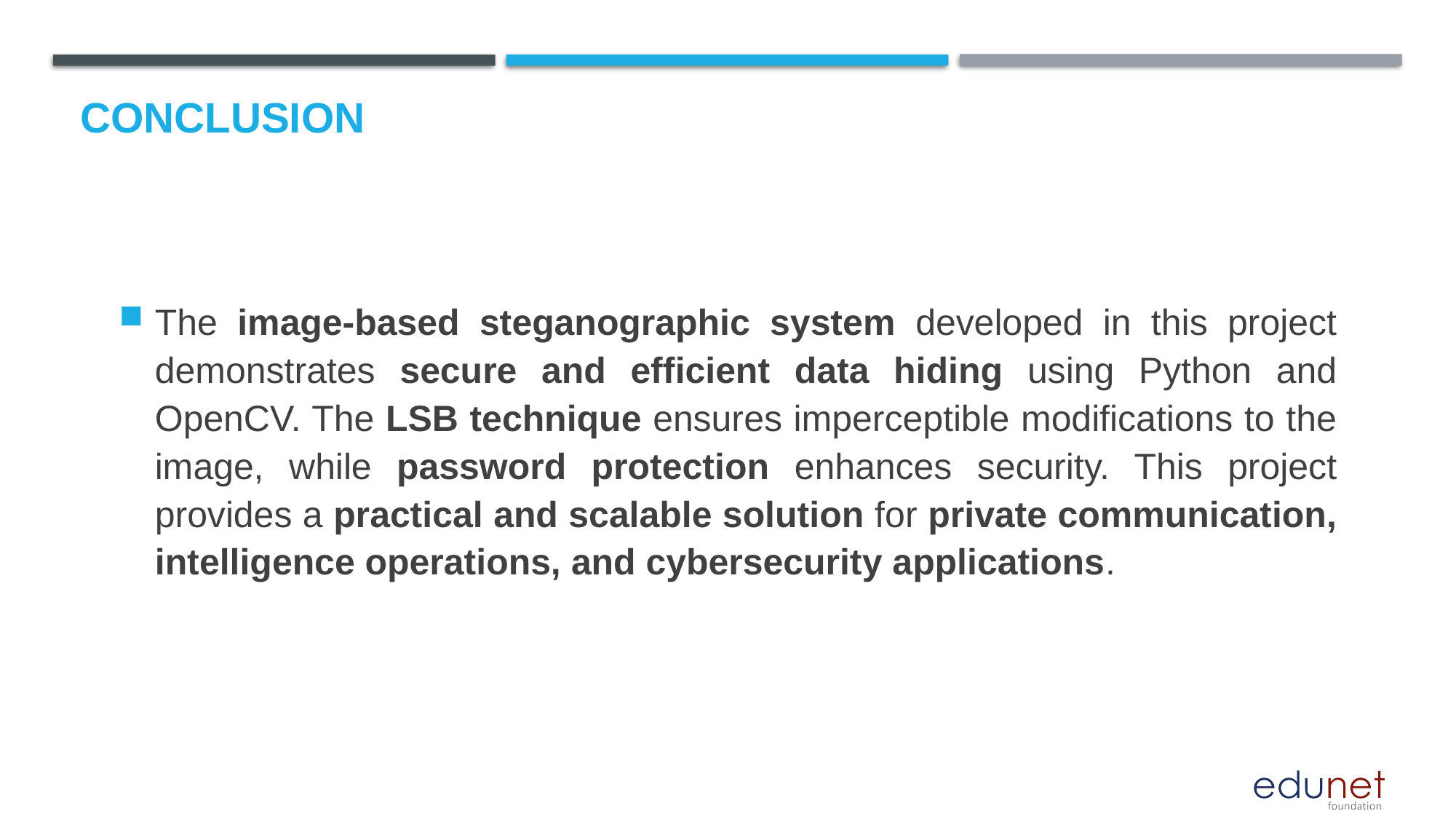

# Conclusion
The image-based steganographic system developed in this project demonstrates secure and efficient data hiding using Python and OpenCV. The LSB technique ensures imperceptible modifications to the image, while password protection enhances security. This project provides a practical and scalable solution for private communication, intelligence operations, and cybersecurity applications.